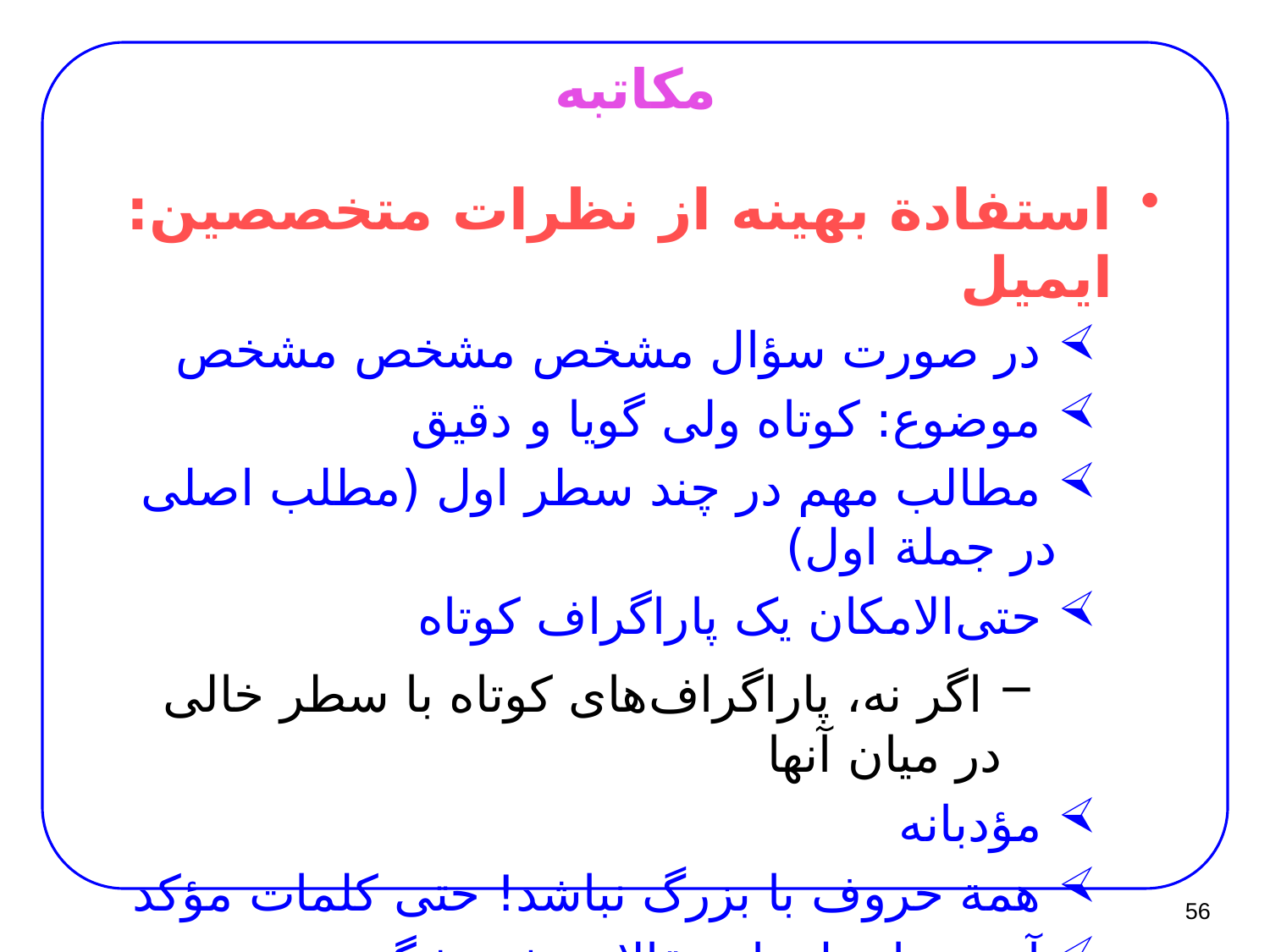

# مکاتبه
استفادة بهینه از نظرات متخصصین: ایمیل
 در صورت سؤال مشخص مشخص مشخص
 موضوع: کوتاه ولی گویا و دقیق
 مطالب مهم در چند سطر اول (مطلب اصلی در جملة اول)
 حتی‌الامکان یک پاراگراف کوتاه
 اگر نه، پاراگراف‌های کوتاه با سطر خالی در میان آنها
 مؤدبانه
 همة حروف با بزرگ نباشد! حتی کلمات مؤکد
 آدرس ایمیل: از مقالات پژوهشگر

56